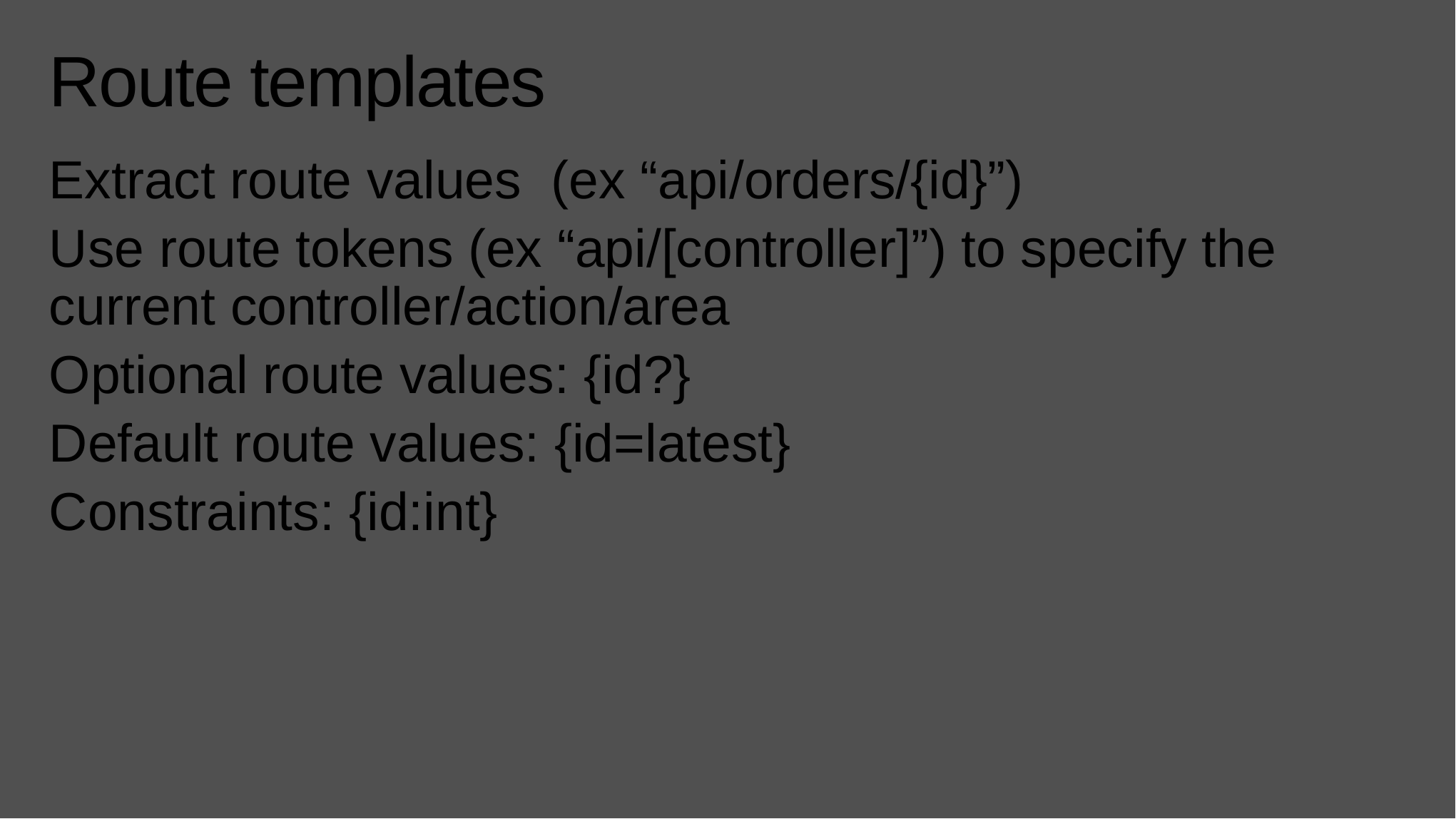

# Route templates
Extract route values  (ex “api/orders/{id}”)
Use route tokens (ex “api/[controller]”) to specify the current controller/action/area
Optional route values: {id?}
Default route values: {id=latest}
Constraints: {id:int}